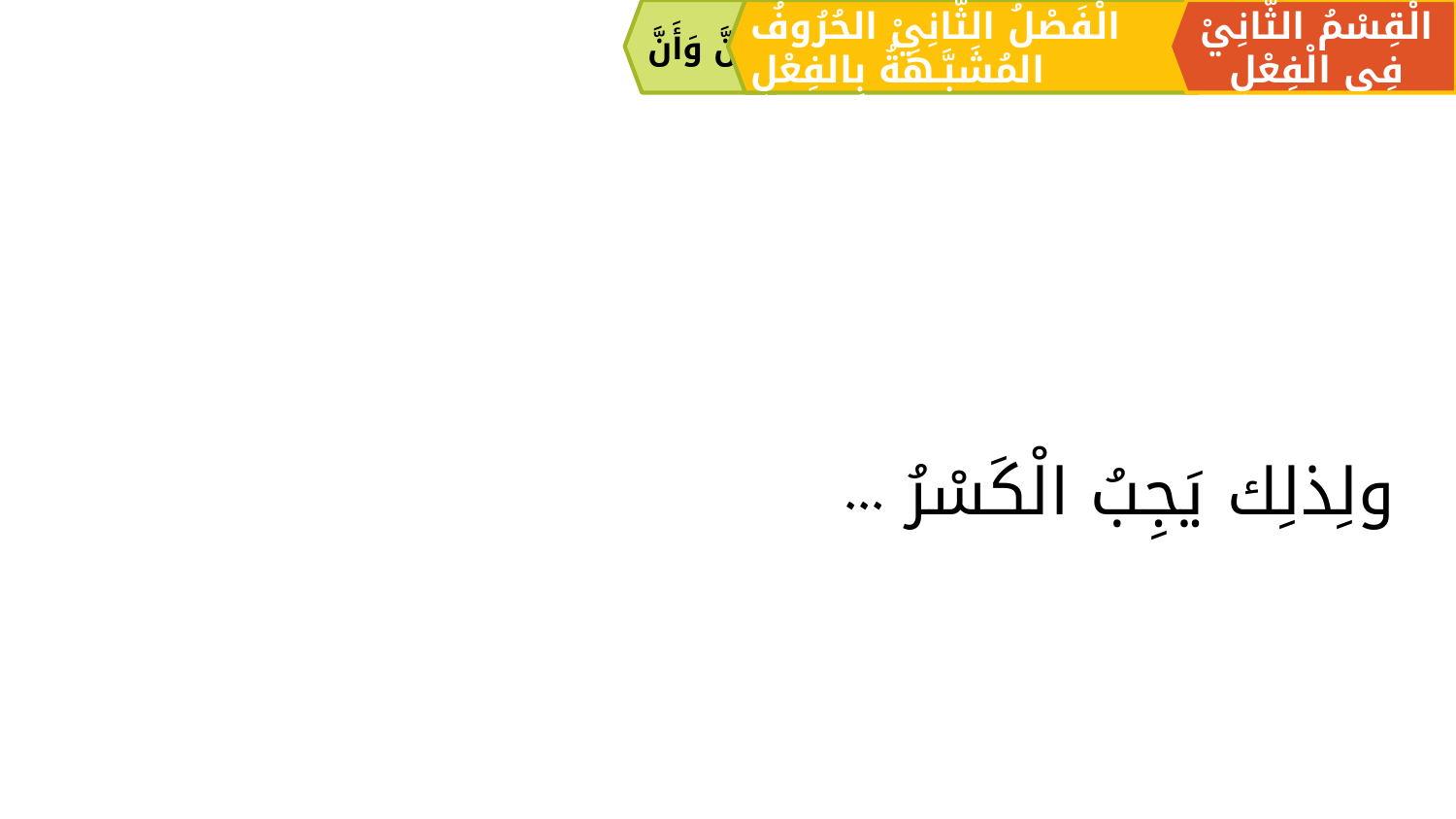

إِنَّ وَأَنَّ
الْقِسْمُ الثَّانِيْ فِي الْفِعْلِ
الْفَصْلُ الثَّانِيْ الحُرُوفُ المُشَبَّـهَةُ بِالفِعْلِ
ولِذلِك يَجِبُ الْكَسْرُ ...